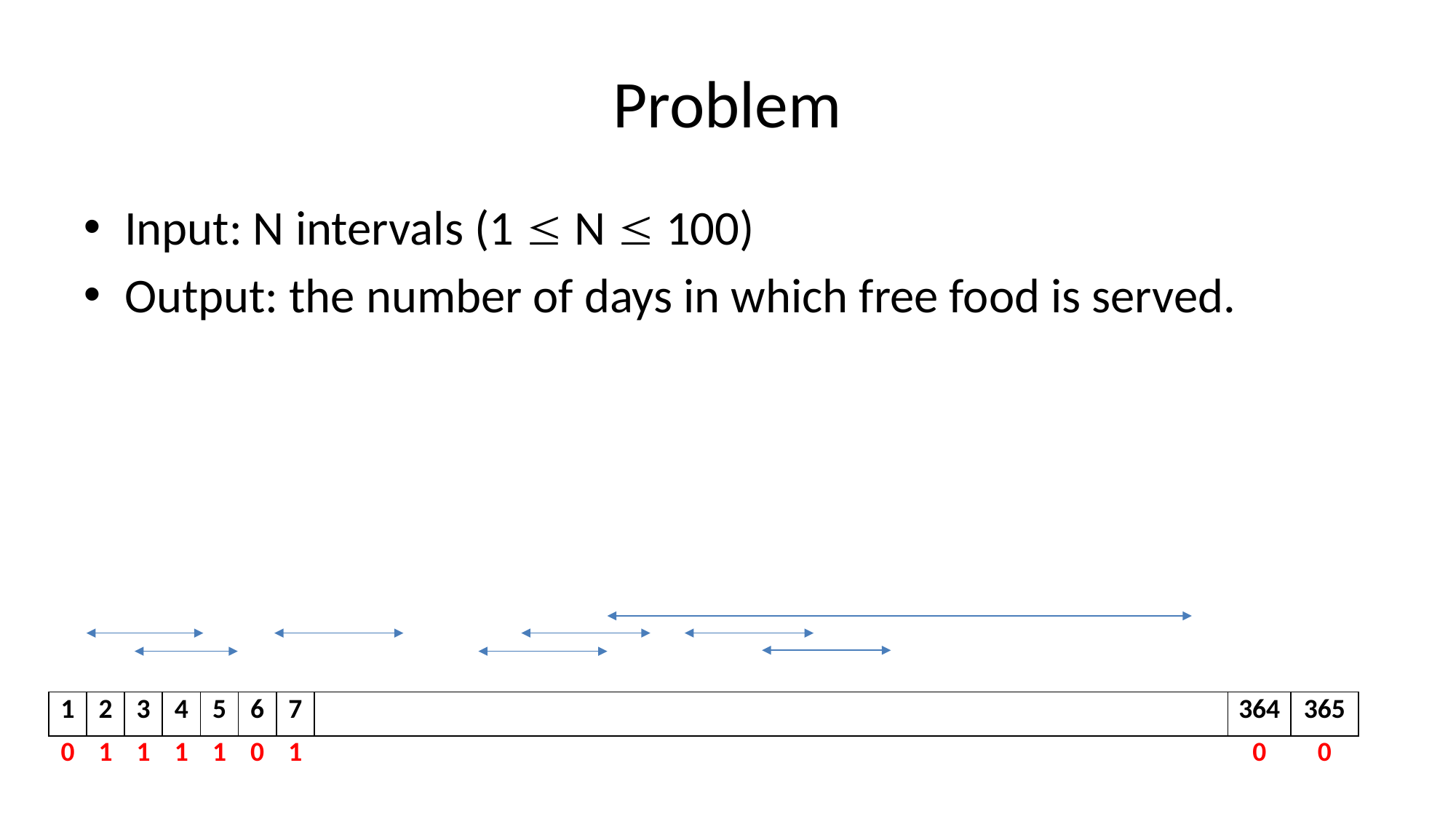

# Problem
Input: N intervals (1 ≤ N ≤ 100)
Output: the number of days in which free food is served.
| 1 | 2 | 3 | 4 | 5 | 6 | 7 |  | 364 | 365 |
| --- | --- | --- | --- | --- | --- | --- | --- | --- | --- |
| 0 | 1 | 1 | 1 | 1 | 0 | 1 |  | 0 | 0 |
| --- | --- | --- | --- | --- | --- | --- | --- | --- | --- |